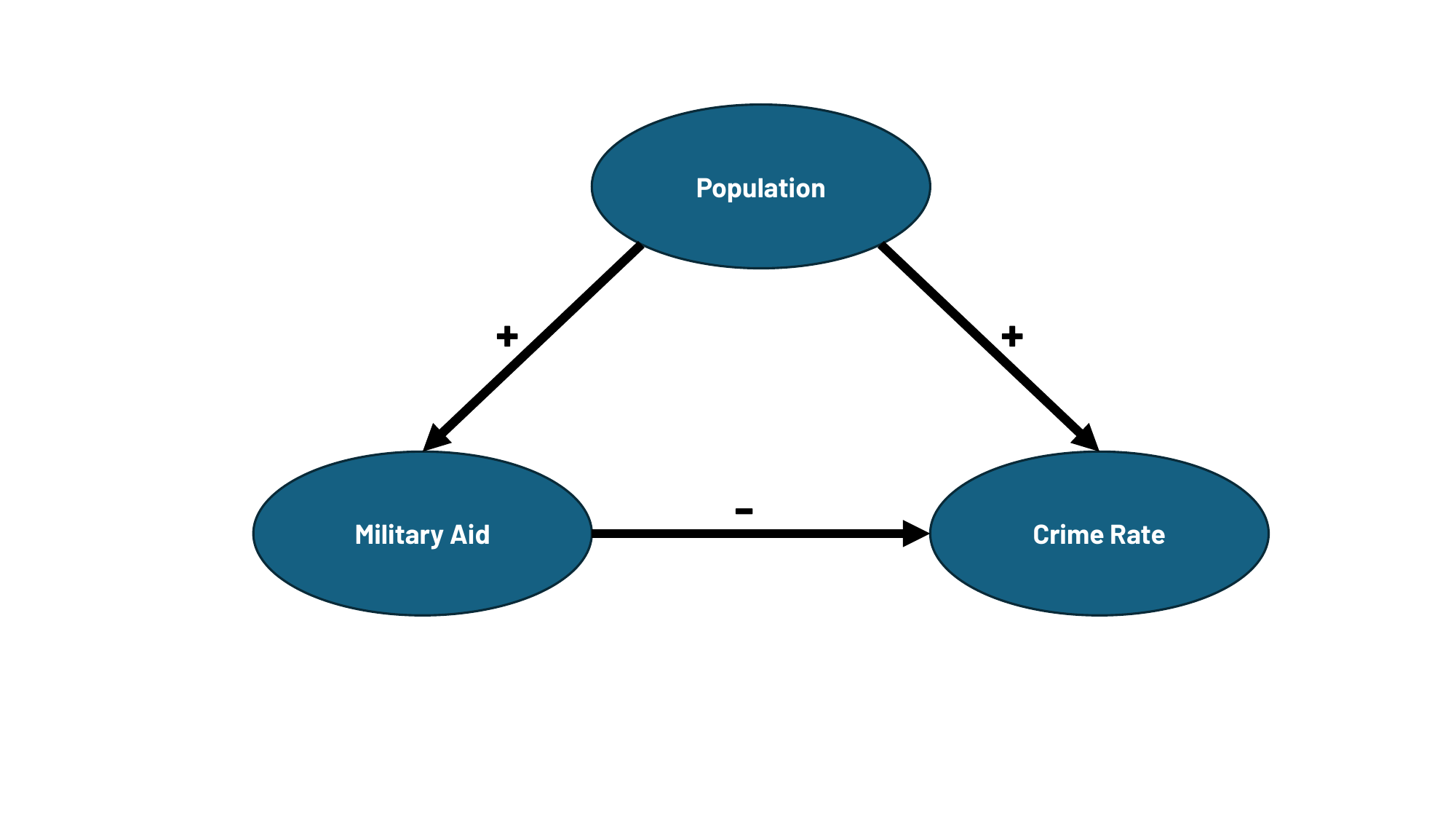

Population
+
+
Military Aid
Crime Rate
-